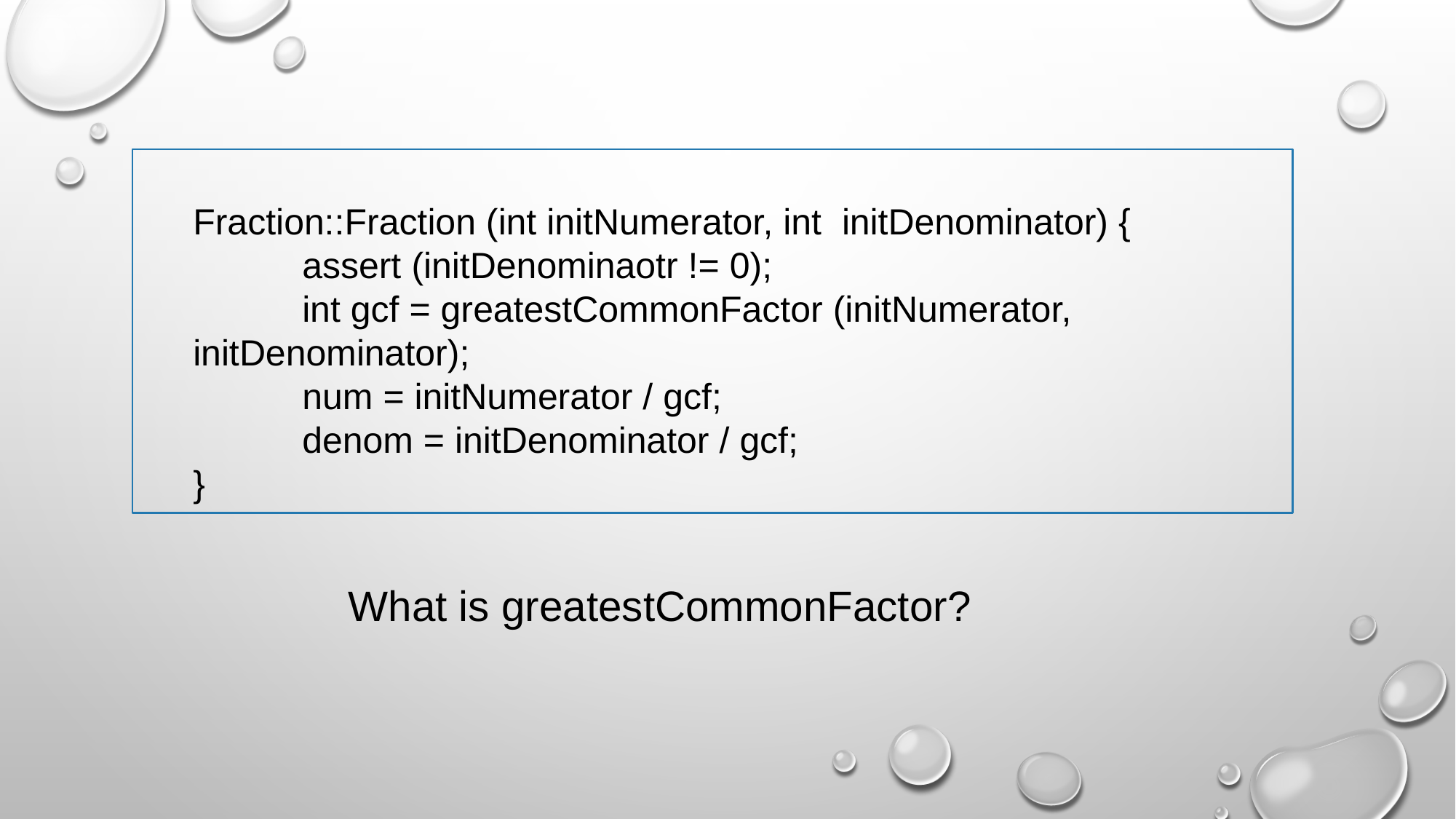

Fraction::Fraction (int initNumerator, int  initDenominator) {
	assert (initDenominaotr != 0);
	int gcf = greatestCommonFactor (initNumerator, initDenominator);
	num = initNumerator / gcf;
	denom = initDenominator / gcf;
}
What is greatestCommonFactor?